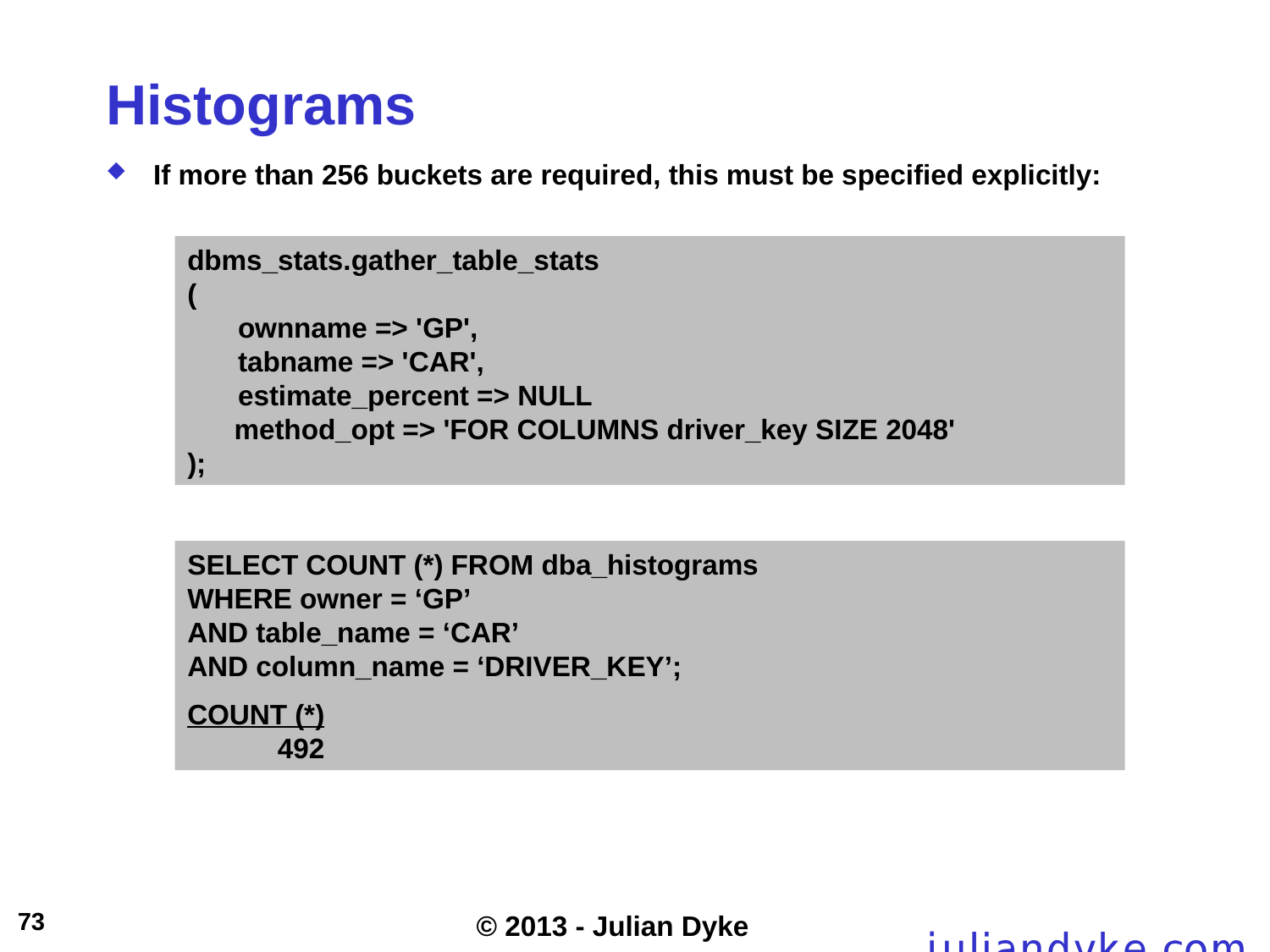

# Histograms
If more than 256 buckets are required, this must be specified explicitly:

dbms_stats.gather_table_stats
(
	ownname => 'GP',
	tabname => 'CAR',
	estimate_percent => NULL
      method_opt => 'FOR COLUMNS driver_key SIZE 2048'
);
SELECT COUNT (*) FROM dba_histograms
WHERE owner = ‘GP’
AND table_name = ‘CAR’
AND column_name = ‘DRIVER_KEY’;
	COUNT (*)
	492